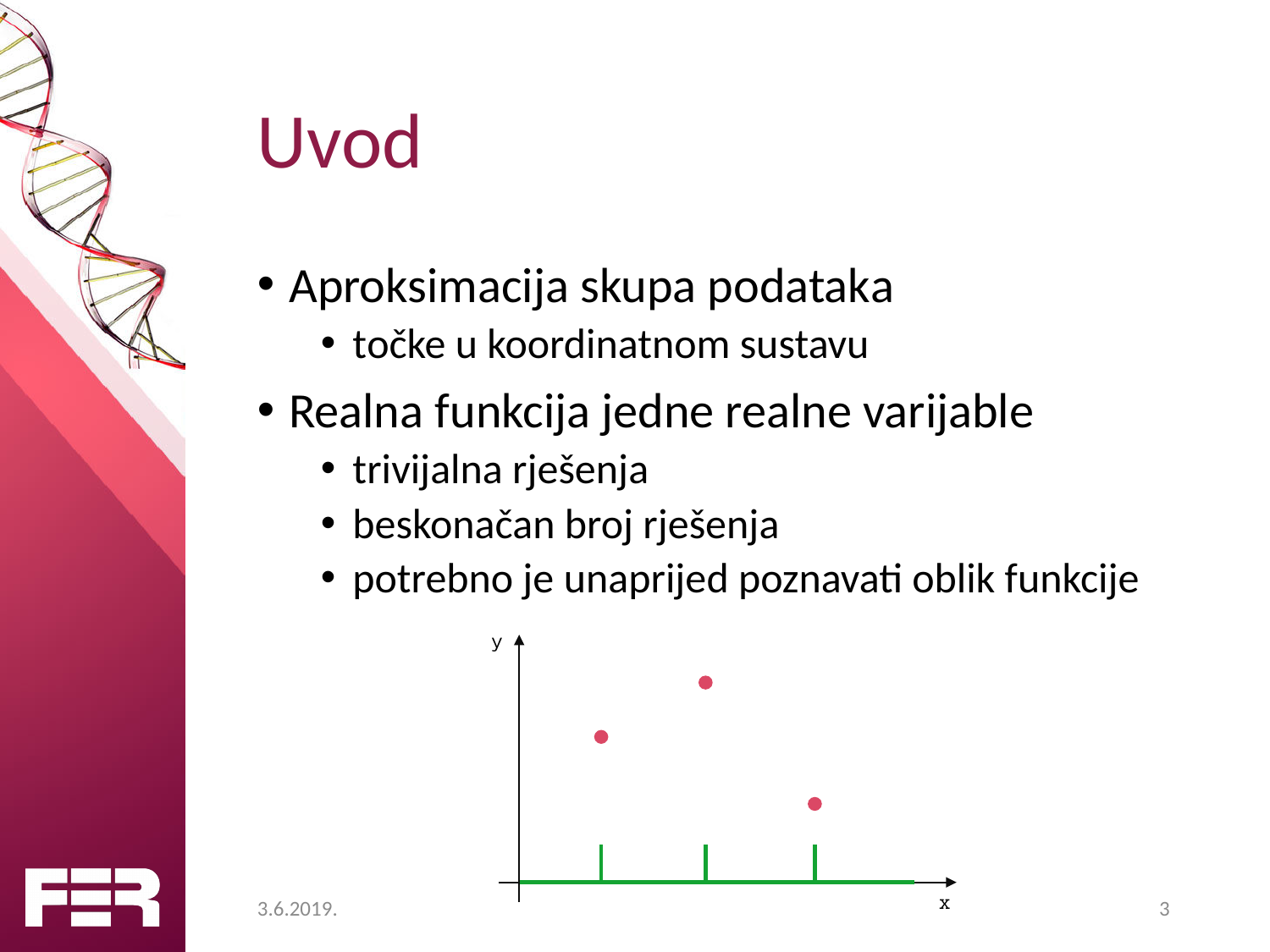

# Uvod
Aproksimacija skupa podataka
točke u koordinatnom sustavu
Realna funkcija jedne realne varijable
trivijalna rješenja
beskonačan broj rješenja
potrebno je unaprijed poznavati oblik funkcije

y

3.6.2019.
x
3